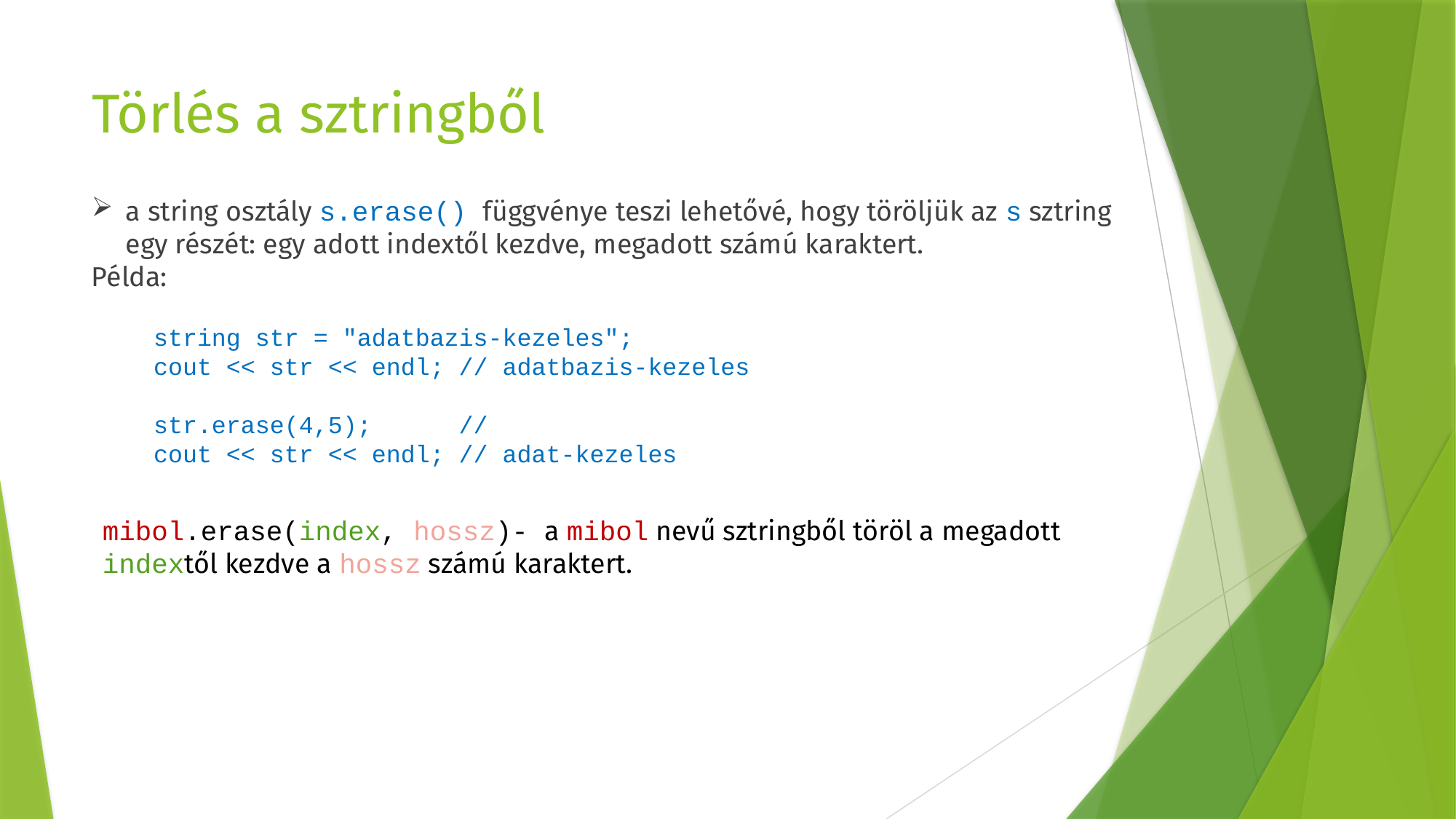

# Törlés a sztringből
a string osztály s.erase() függvénye teszi lehetővé, hogy töröljük az s sztring egy részét: egy adott indextől kezdve, megadott számú karaktert.
Példa:
string str = "adatbazis-kezeles";
cout << str << endl; // adatbazis-kezeles

str.erase(4,5);      //
cout << str << endl; // adat-kezeles
mibol.erase(index, hossz)- a mibol nevű sztringből töröl a megadott indextől kezdve a hossz számú karaktert.